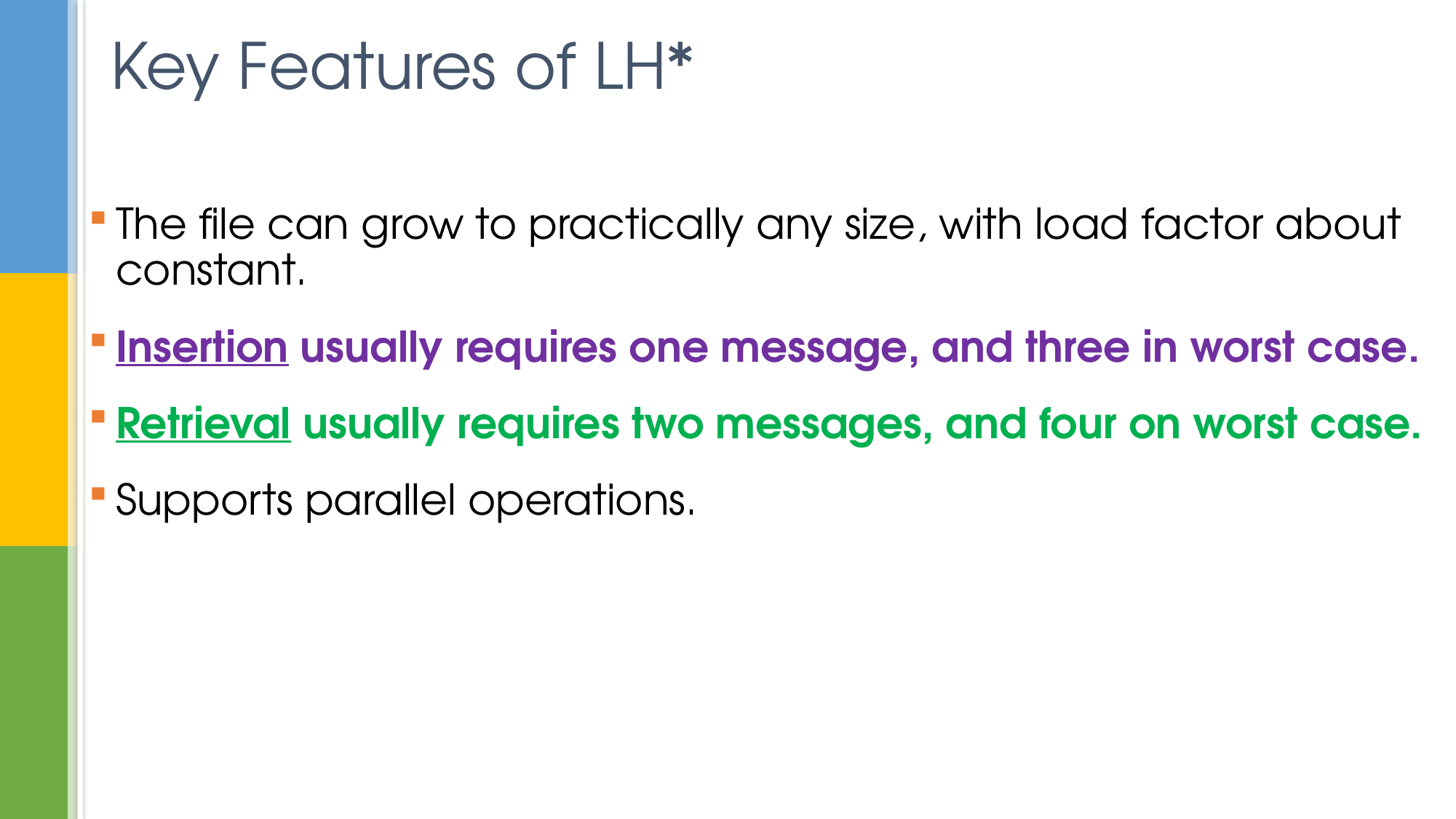

# Key Features of LH*
The file can grow to practically any size, with load factor about constant.
Insertion usually requires one message, and three in worst case.
Retrieval usually requires two messages, and four on worst case.
Supports parallel operations.